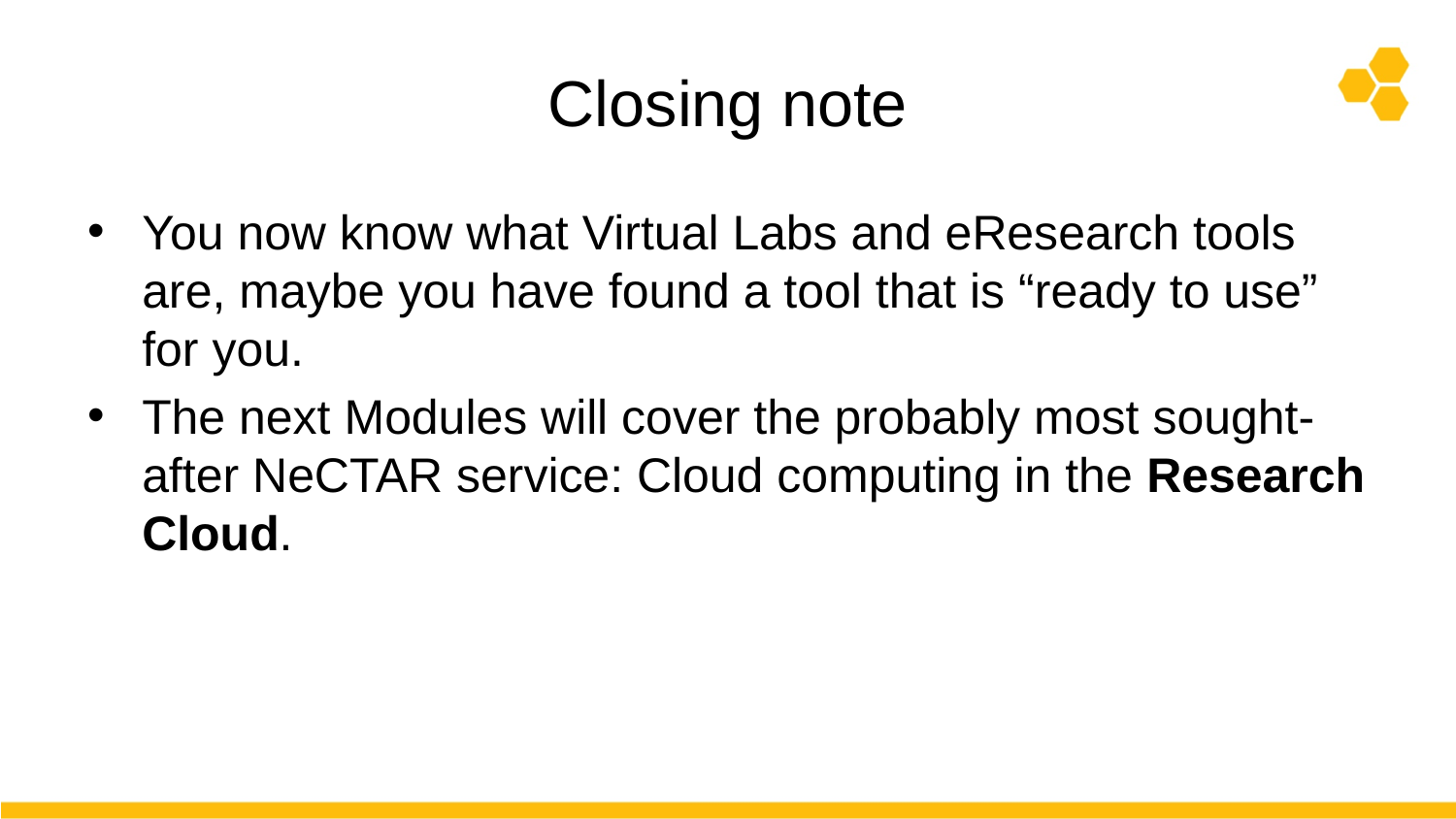

# Closing note
You now know what Virtual Labs and eResearch tools are, maybe you have found a tool that is “ready to use” for you.
The next Modules will cover the probably most sought-after NeCTAR service: Cloud computing in the Research Cloud.